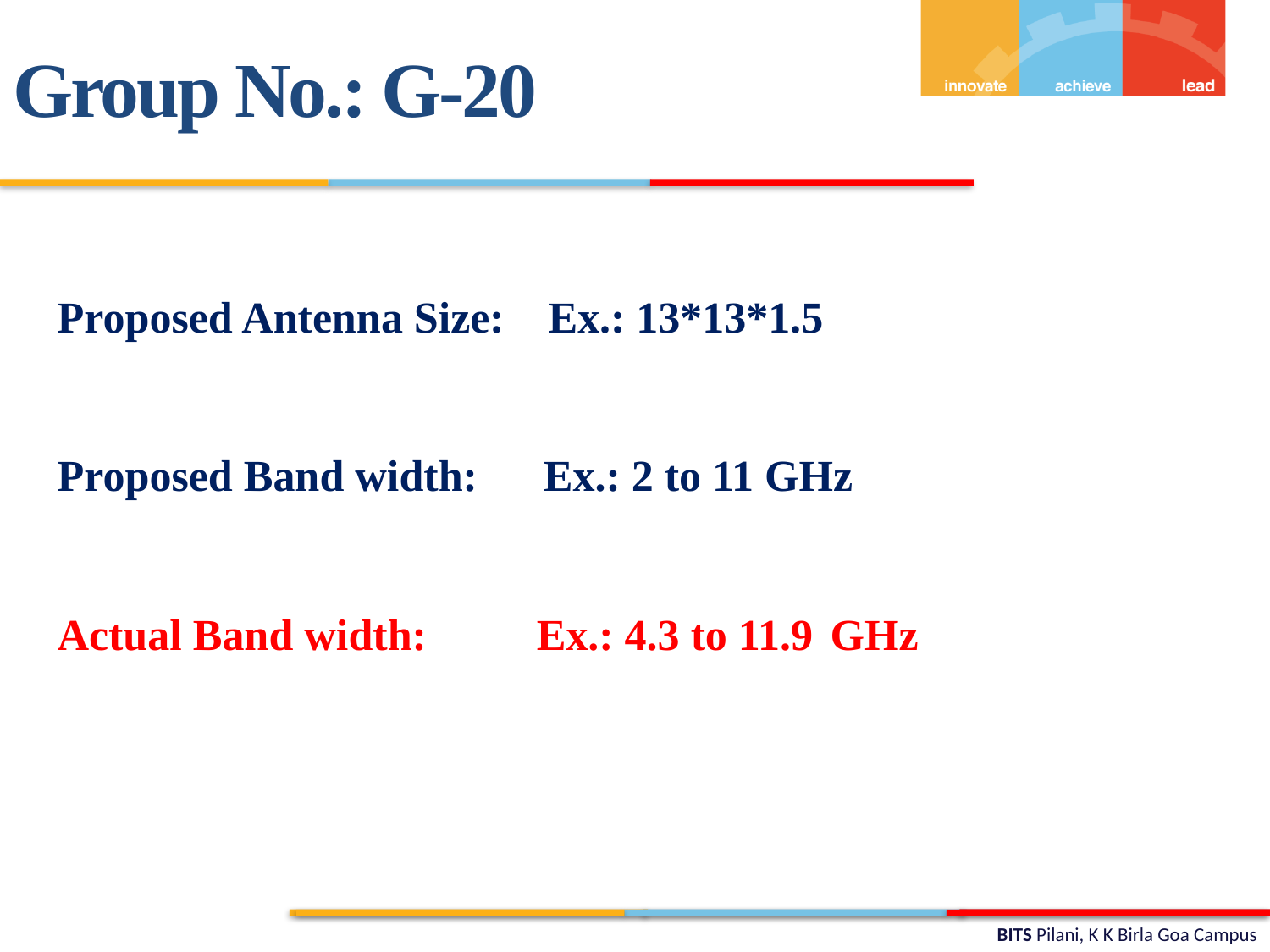

Group No.: G-20
Proposed Antenna Size:    Ex.: 13*13*1.5

Proposed Band width:      Ex.: 2 to 11 GHz

Actual Band width:          Ex.: 4.3 to 11.9	 GHz